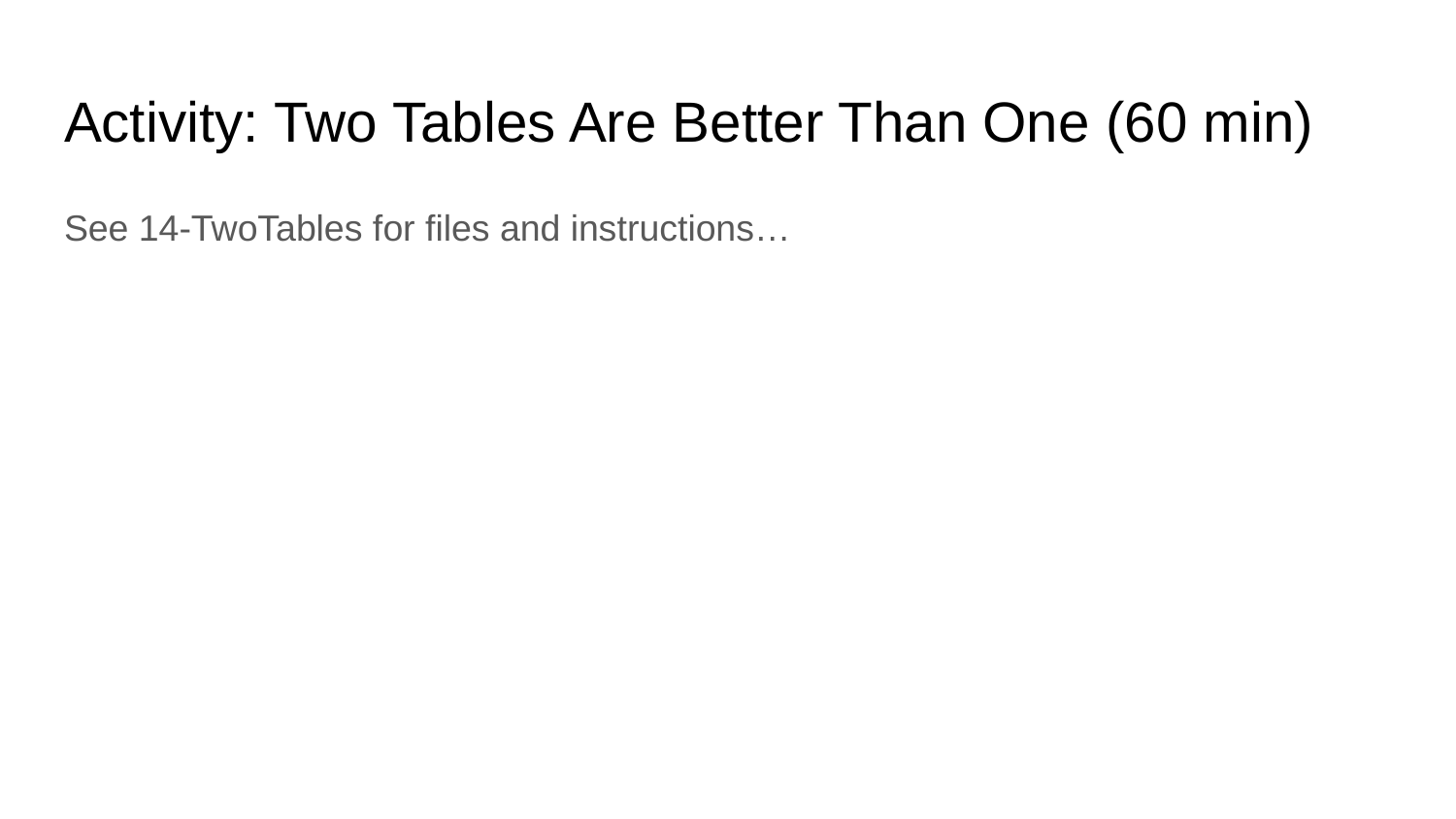

# Activity: Two Tables Are Better Than One (60 min)
See 14-TwoTables for files and instructions…